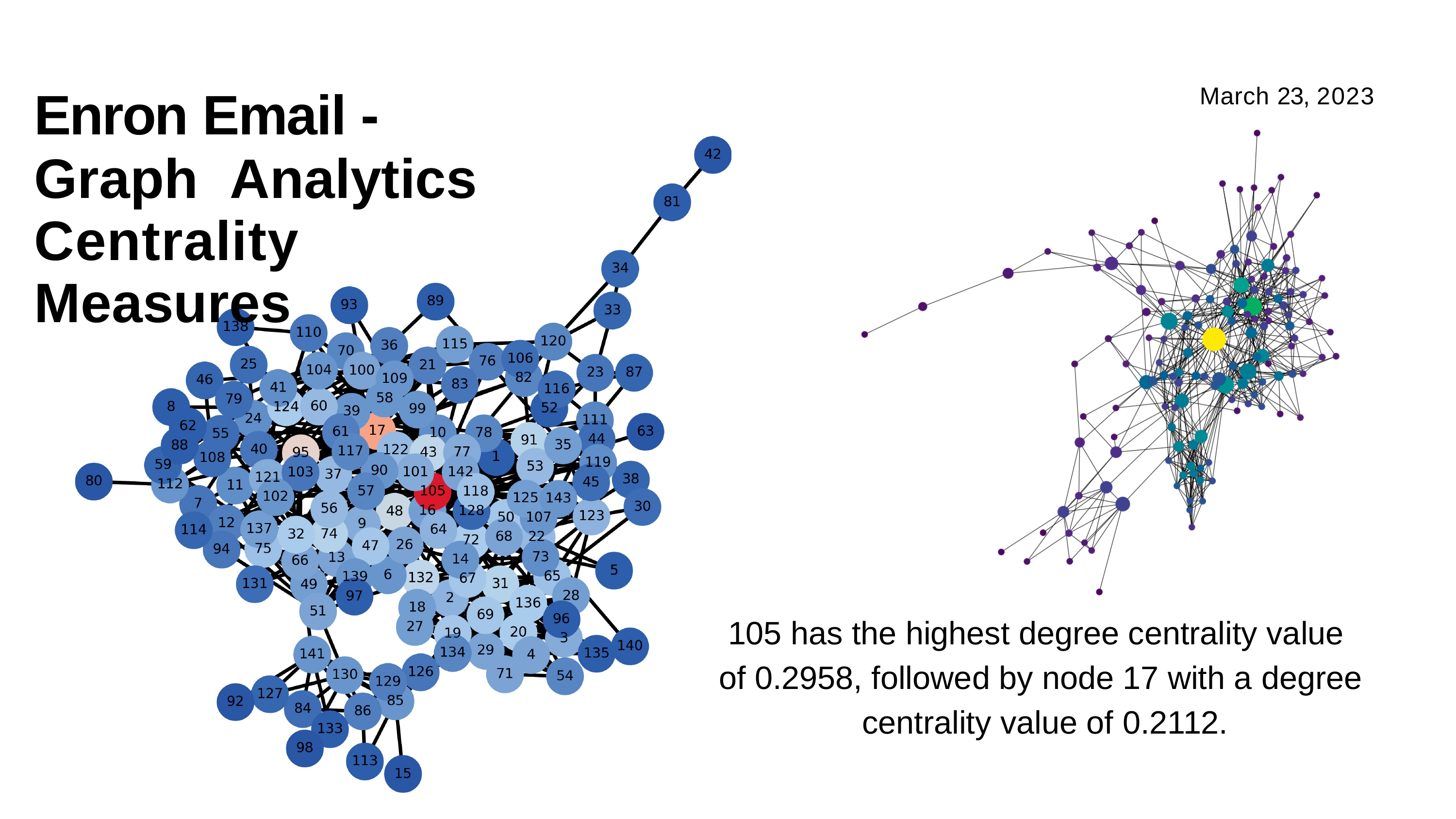

# Enron Email - Graph  Analytics
Centrality Measures
March 23, 2023

105 has the highest degree centrality value  of 0.2958, followed by node 17 with a degree  centrality value of 0.2112.